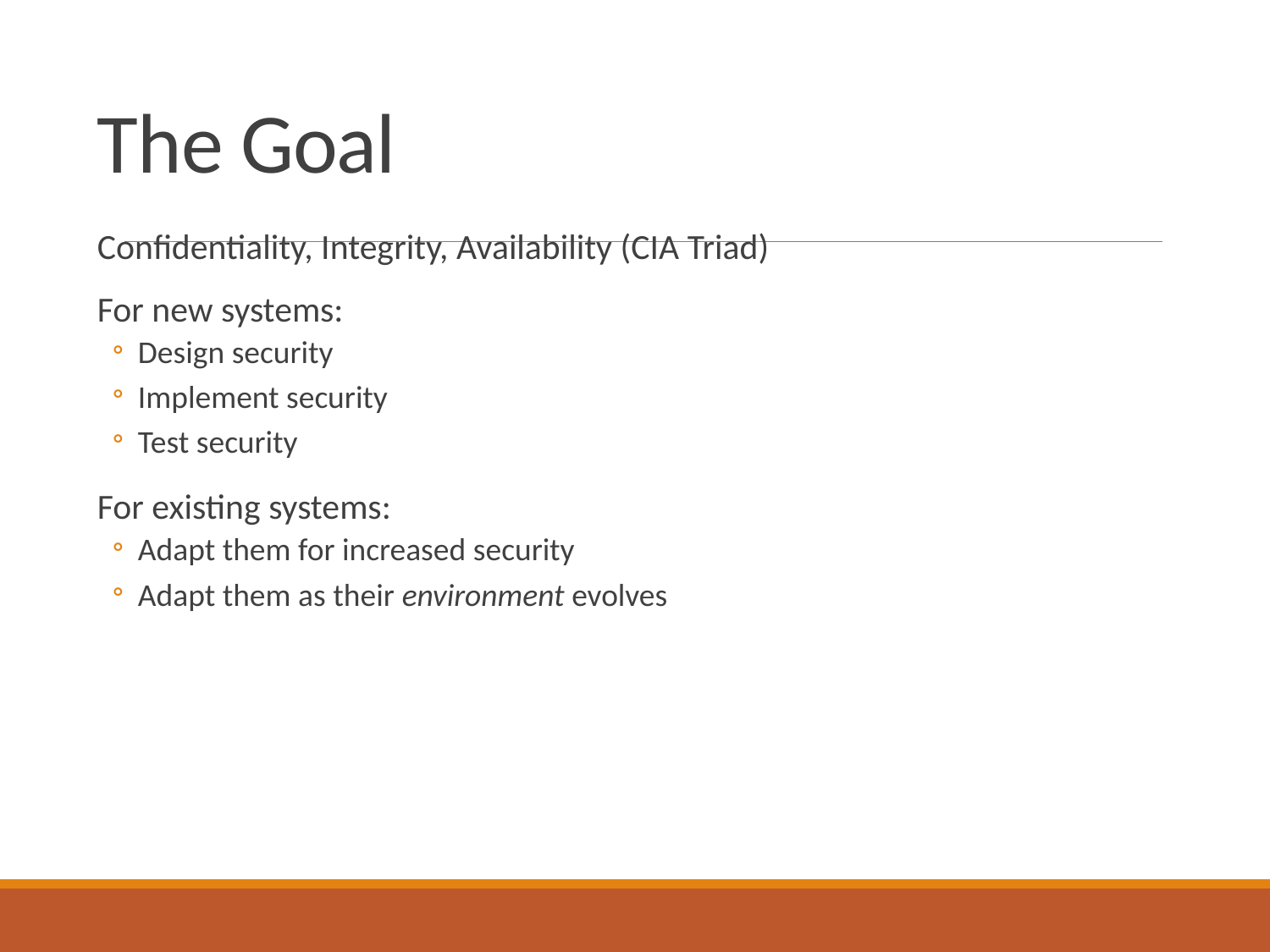

# The Goal
Confidentiality, Integrity, Availability (CIA Triad)
For new systems:
Design security
Implement security
Test security
For existing systems:
Adapt them for increased security
Adapt them as their environment evolves